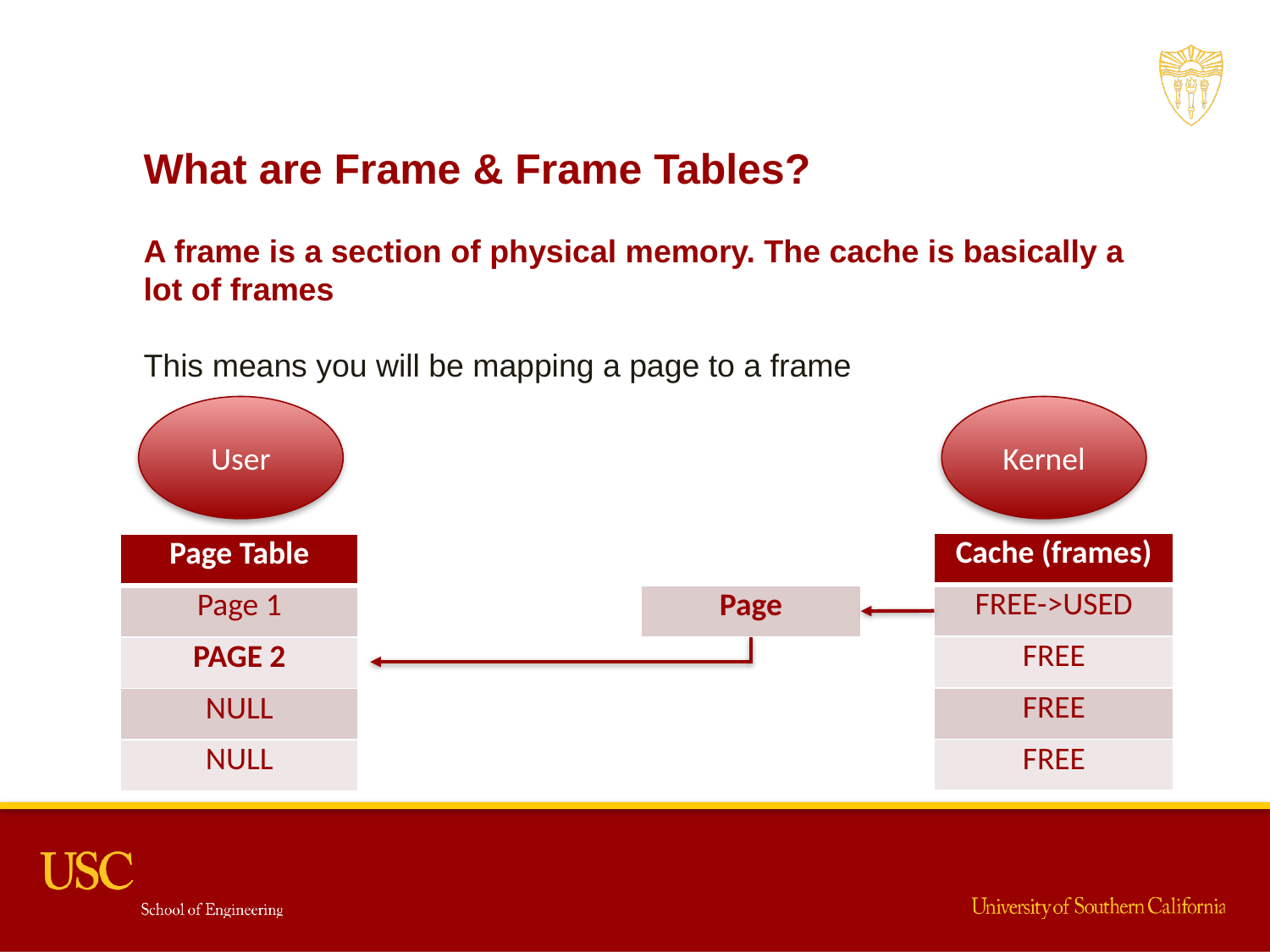

What are Frame & Frame Tables?

A frame is a section of physical memory. The cache is basically a lot of frames

This means you will be mapping a page to a frame
User
Kernel
| Cache (frames) |
| --- |
| FREE->USED |
| FREE |
| FREE |
| FREE |
| Page Table |
| --- |
| Page 1 |
| PAGE 2 |
| NULL |
| NULL |
| Page |
| --- |